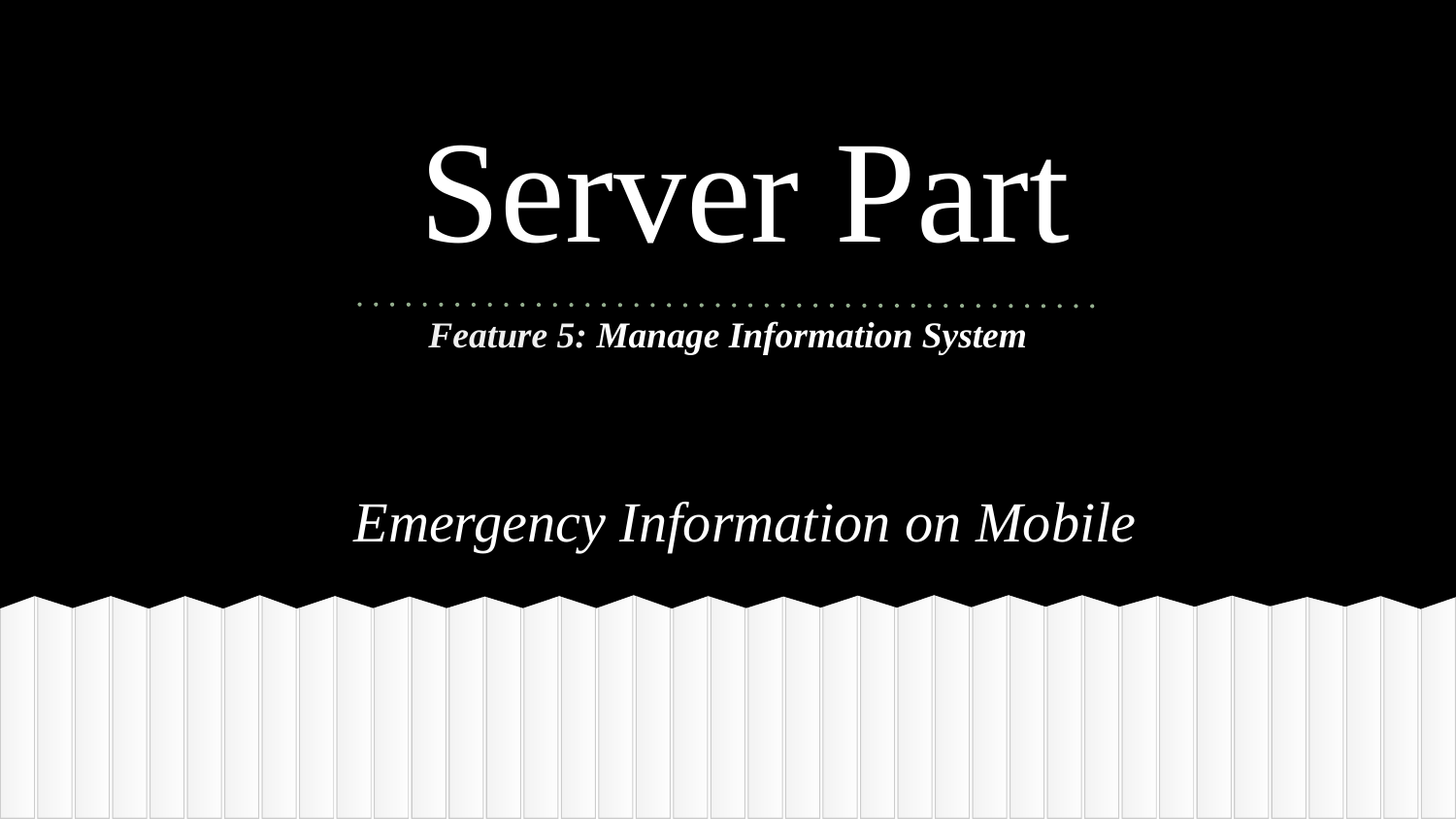

# Server Part
Feature 5: Manage Information System

Emergency Information on Mobile